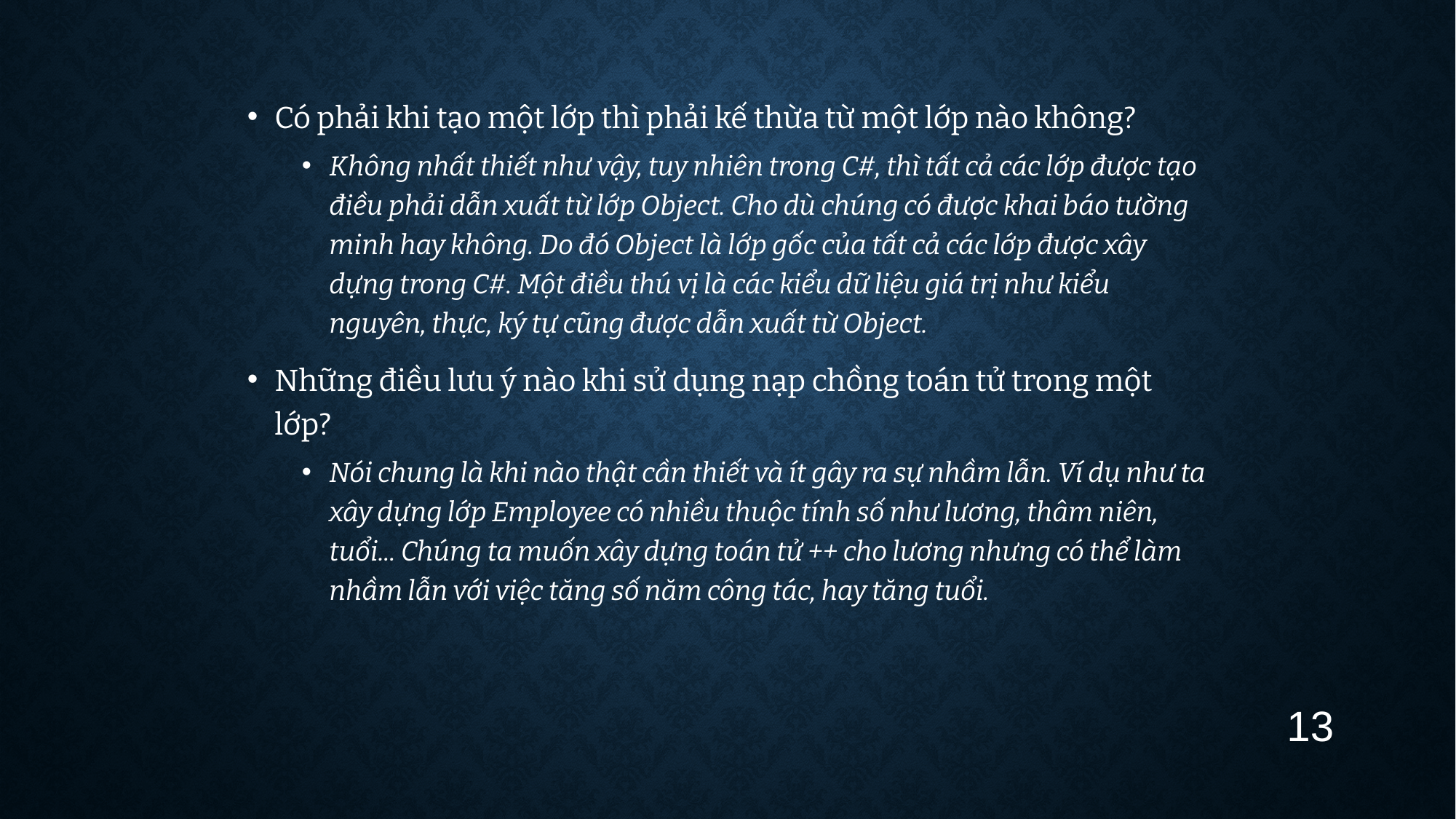

Có phải khi tạo một lớp thì phải kế thừa từ một lớp nào không?
Không nhất thiết như vậy, tuy nhiên trong C#, thì tất cả các lớp được tạo điều phải dẫn xuất từ lớp Object. Cho dù chúng có được khai báo tường minh hay không. Do đó Object là lớp gốc của tất cả các lớp được xây dựng trong C#. Một điều thú vị là các kiểu dữ liệu giá trị như kiểu nguyên, thực, ký tự cũng được dẫn xuất từ Object.
Những điều lưu ý nào khi sử dụng nạp chồng toán tử trong một lớp?
Nói chung là khi nào thật cần thiết và ít gây ra sự nhầm lẫn. Ví dụ như ta xây dựng lớp Employee có nhiều thuộc tính số như lương, thâm niên, tuổi... Chúng ta muốn xây dựng toán tử ++ cho lương nhưng có thể làm nhầm lẫn với việc tăng số năm công tác, hay tăng tuổi.
13